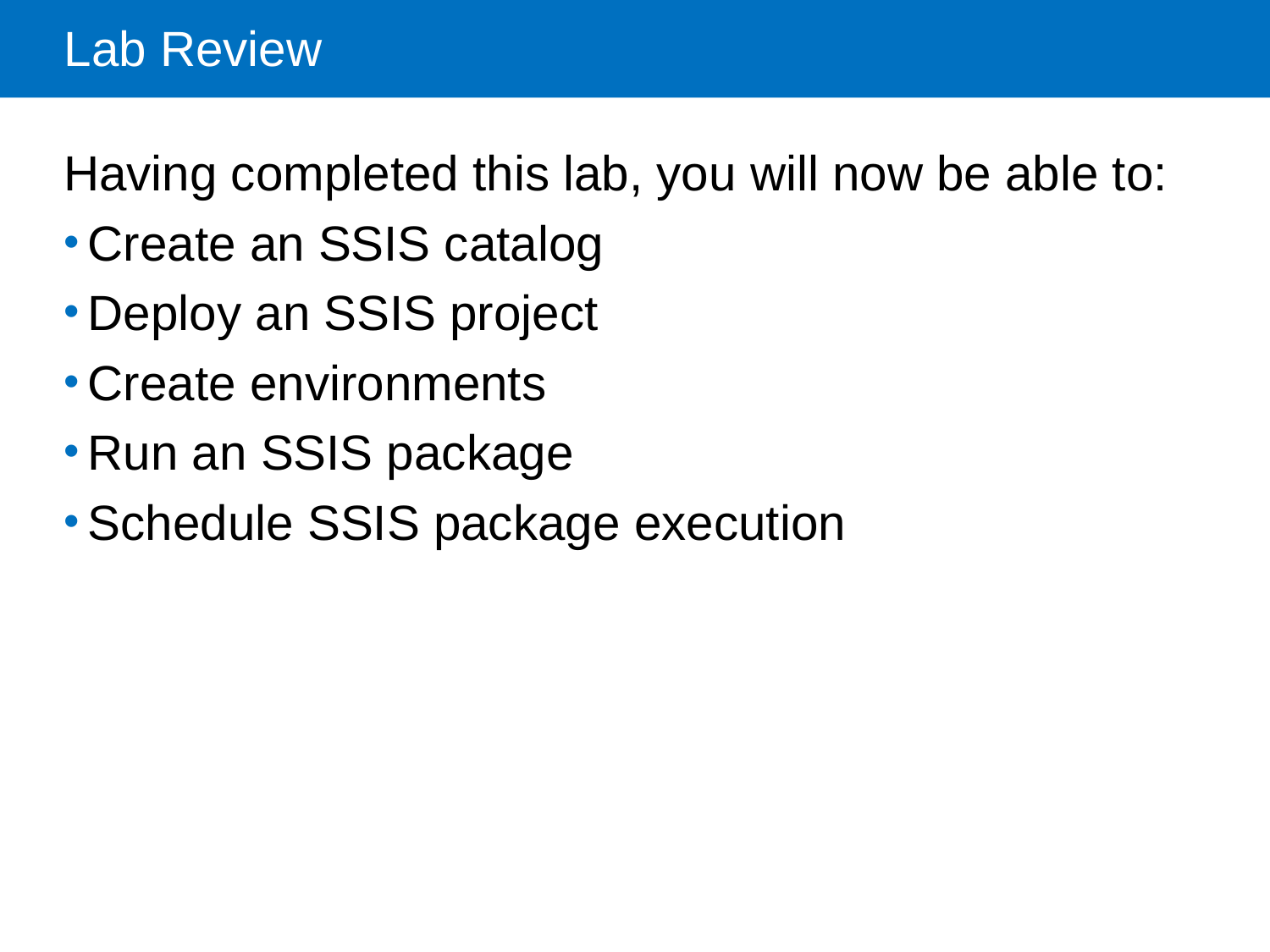

# Lab Review
Having completed this lab, you will now be able to:
Create an SSIS catalog
Deploy an SSIS project
Create environments
Run an SSIS package
Schedule SSIS package execution